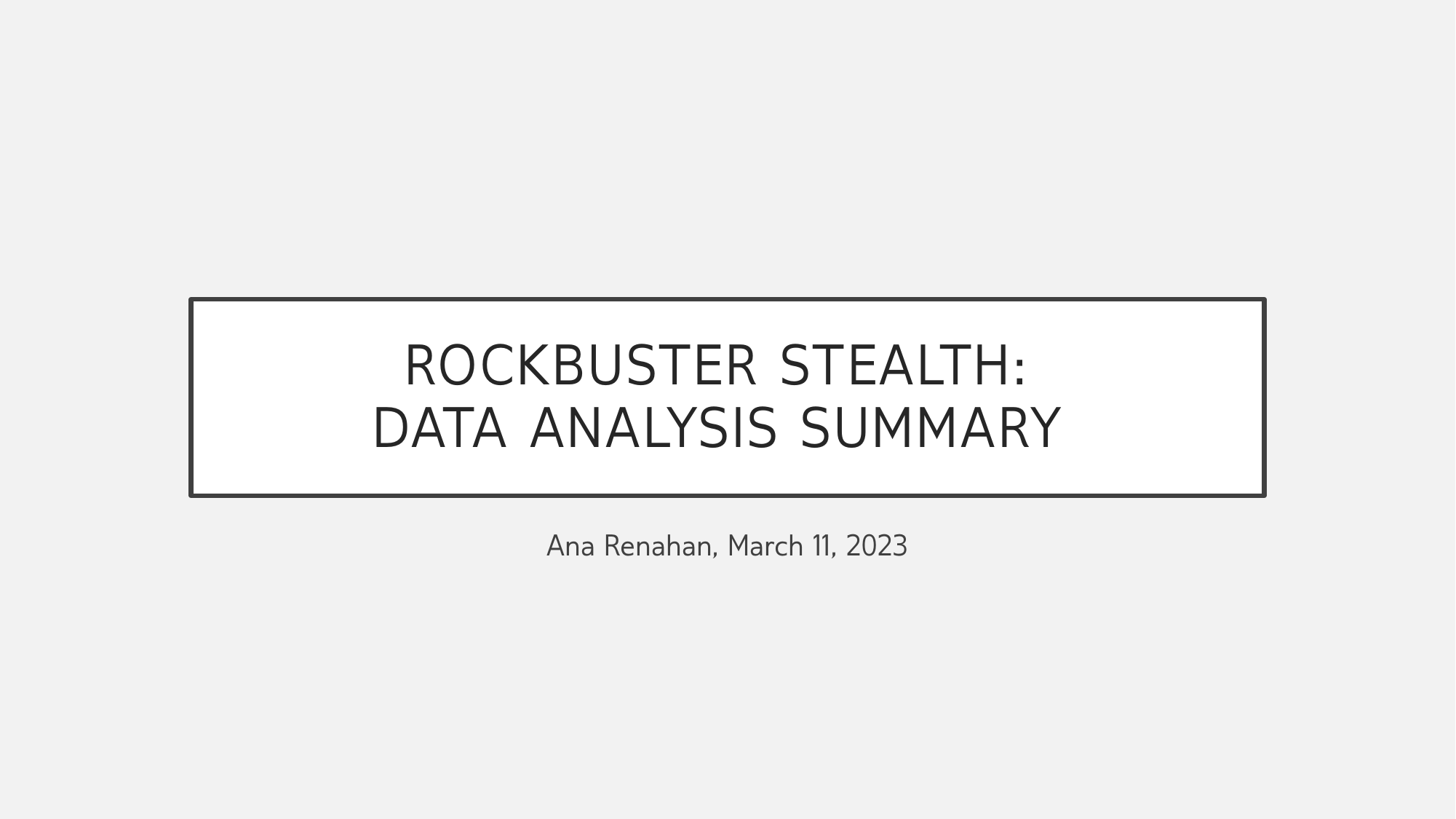

# Rockbuster Stealth: Data analysis Summary
Ana Renahan, March 11, 2023